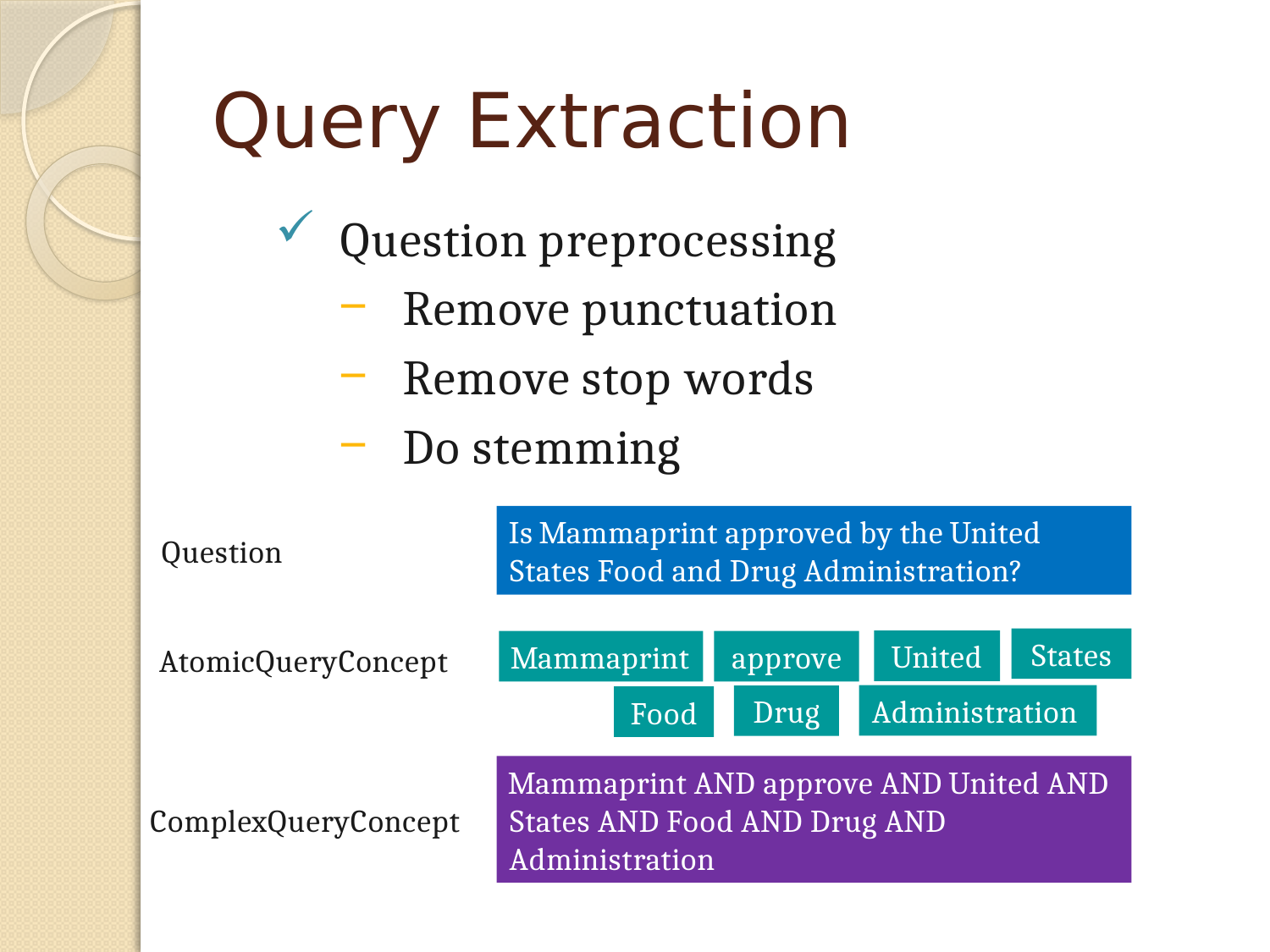

# Query Extraction
Question preprocessing
Remove punctuation
Remove stop words
Do stemming

Is Mammaprint approved by the United States Food and Drug Administration?
Question
States
United
Mammaprint
approve
AtomicQueryConcept
Administration
Drug
Food
Mammaprint AND approve AND United AND States AND Food AND Drug AND Administration
ComplexQueryConcept